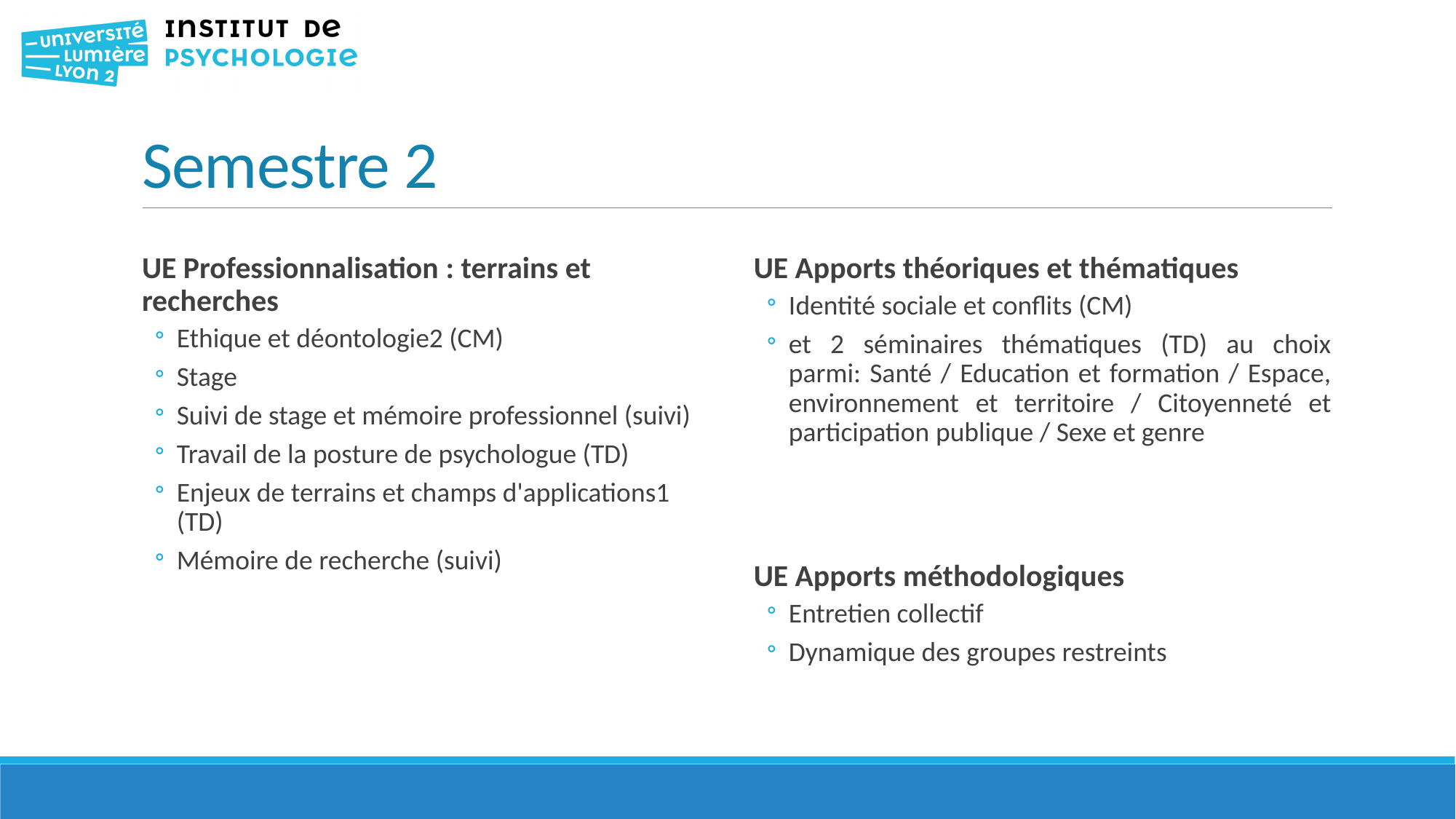

# Semestre 2
UE Professionnalisation : terrains et recherches
Ethique et déontologie2 (CM)
Stage
Suivi de stage et mémoire professionnel (suivi)
Travail de la posture de psychologue (TD)
Enjeux de terrains et champs d'applications1 (TD)
Mémoire de recherche (suivi)
UE Apports théoriques et thématiques
Identité sociale et conflits (CM)
et 2 séminaires thématiques (TD) au choix parmi: Santé / Education et formation / Espace, environnement et territoire / Citoyenneté et participation publique / Sexe et genre

UE Apports méthodologiques
Entretien collectif
Dynamique des groupes restreints